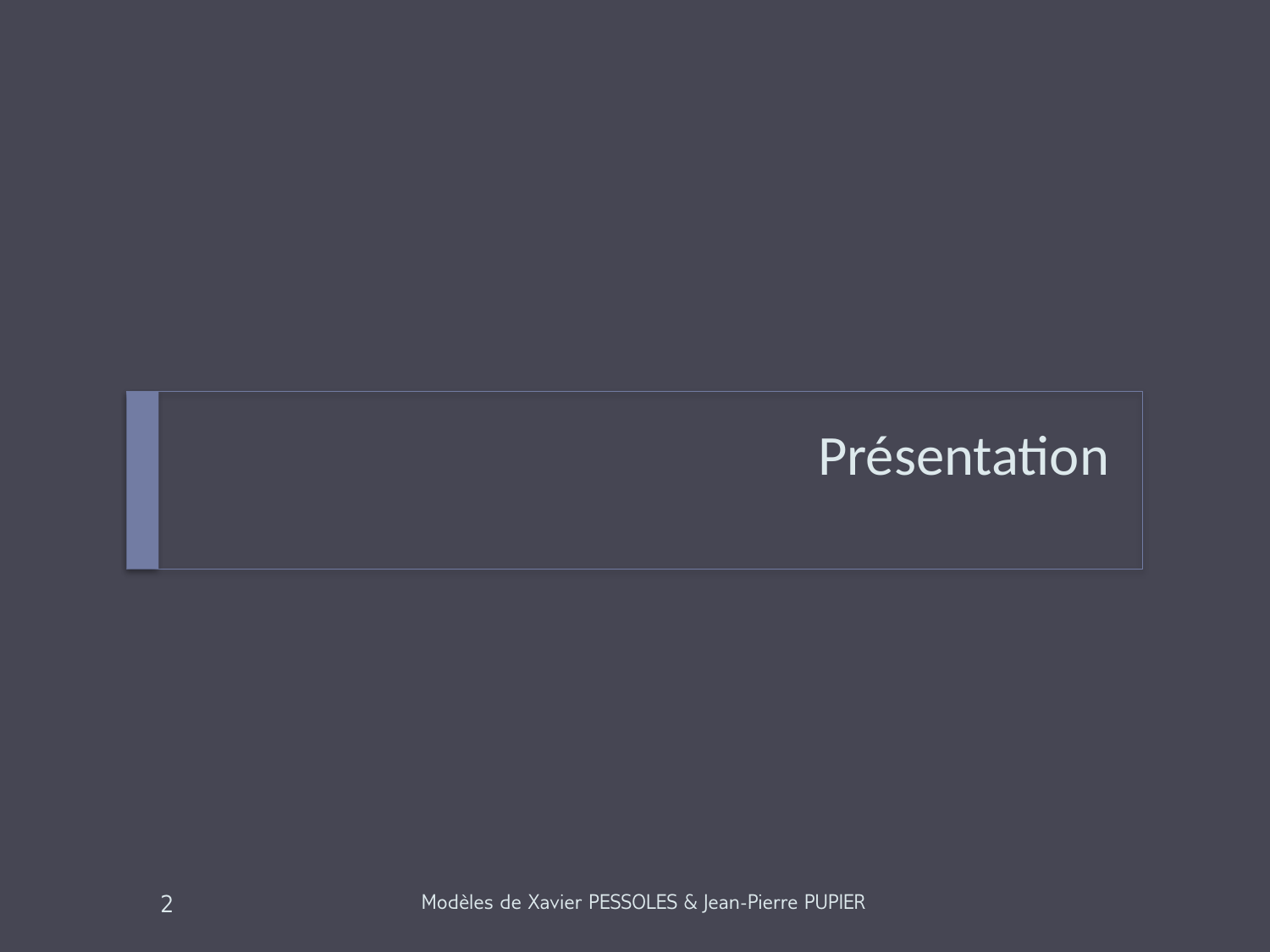

# Présentation

2
Modèles de Xavier PESSOLES & Jean-Pierre PUPIER